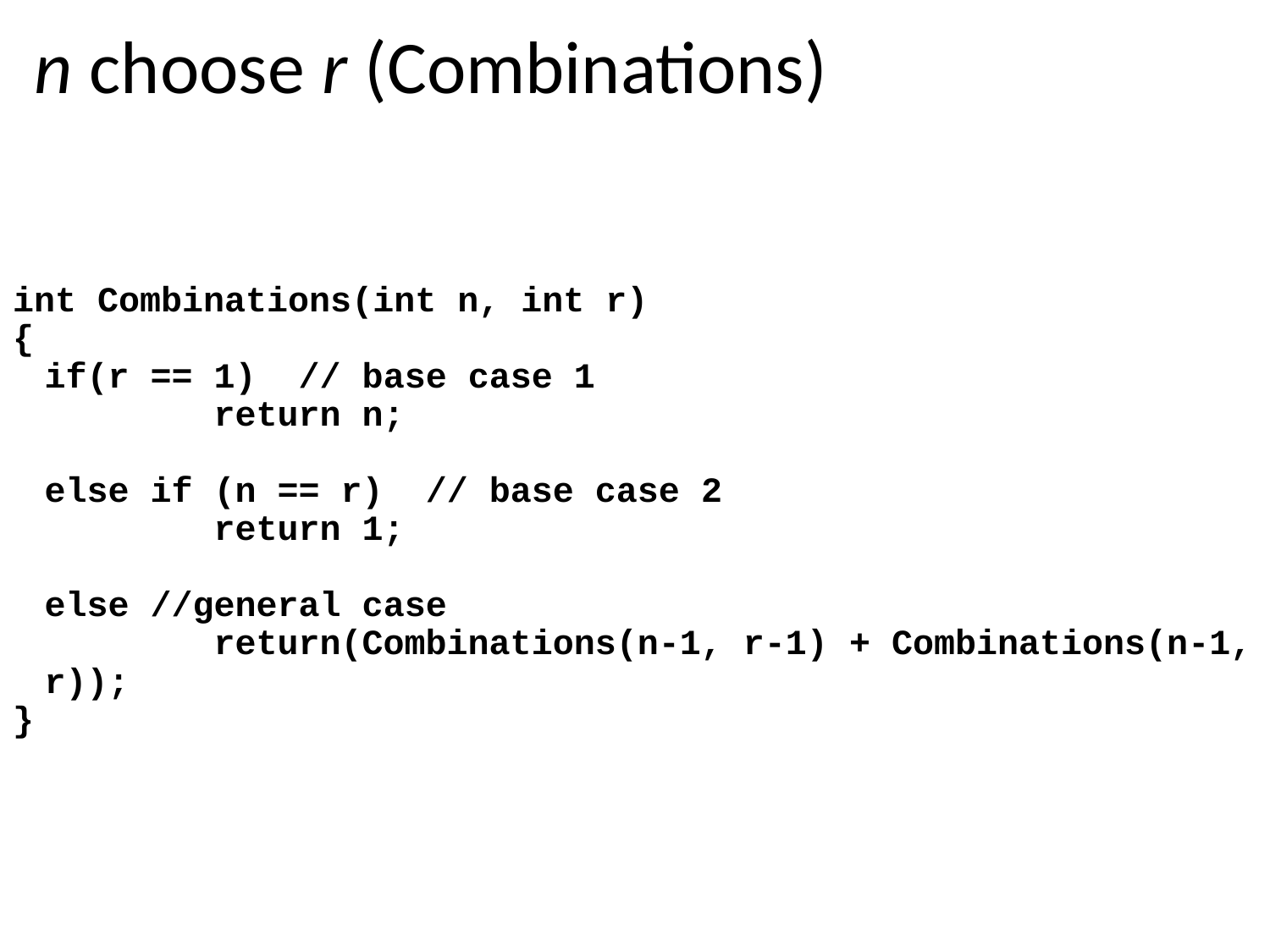

# n choose r (Combinations)
int Combinations(int n, int r)
{
	if(r == 1)  // base case 1
		  return n;

	else if (n == r)  // base case 2
		  return 1;

	else //general case
		  return(Combinations(n-1, r-1) + Combinations(n-1, r));
}